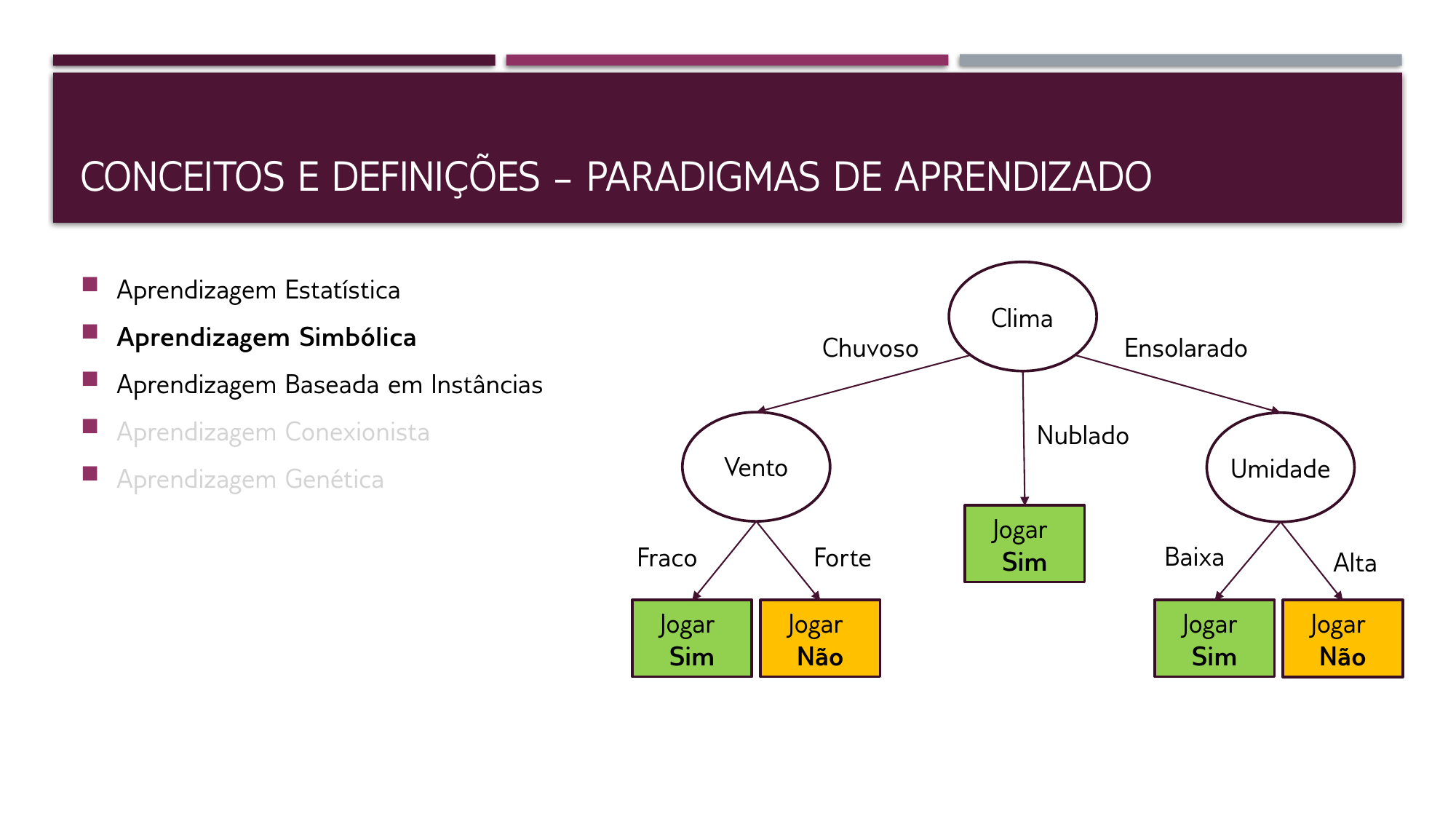

# Conceitos e definições – paradigmas de aprendizado

Aprendizagem Estatística
Aprendizagem Simbólica
Aprendizagem Baseada em Instâncias
Aprendizagem Conexionista
Aprendizagem Genética
Clima
Chuvoso
Ensolarado
Nublado

Vento
Umidade

Jogar
Sim
Baixa
Forte
Fraco
Alta

Jogar
Sim
Jogar
Não
Jogar
Não
Jogar
Sim